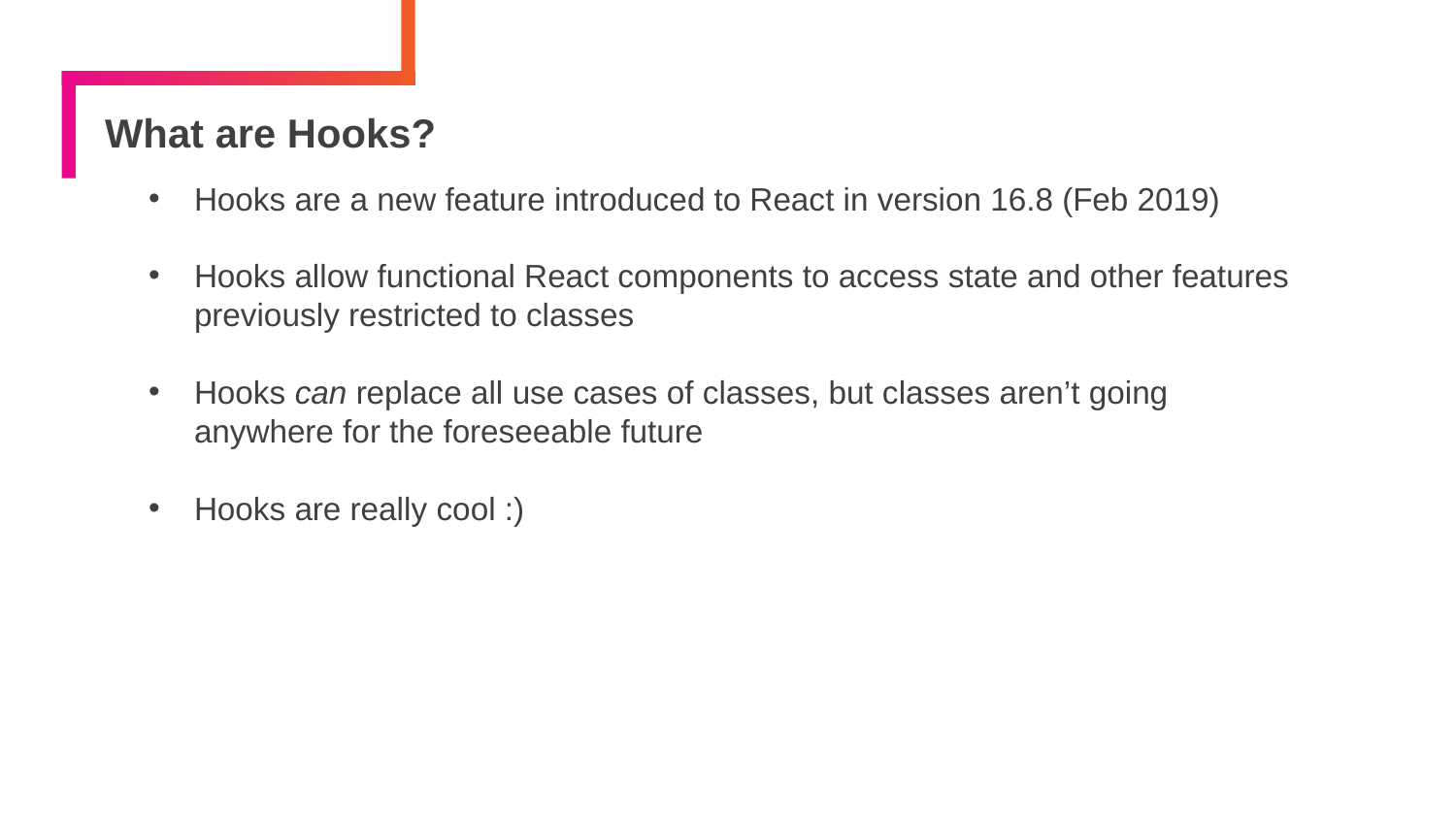

# What are Hooks?
Hooks are a new feature introduced to React in version 16.8 (Feb 2019)

Hooks allow functional React components to access state and other features previously restricted to classes

Hooks can replace all use cases of classes, but classes aren’t going anywhere for the foreseeable future

Hooks are really cool :)

6